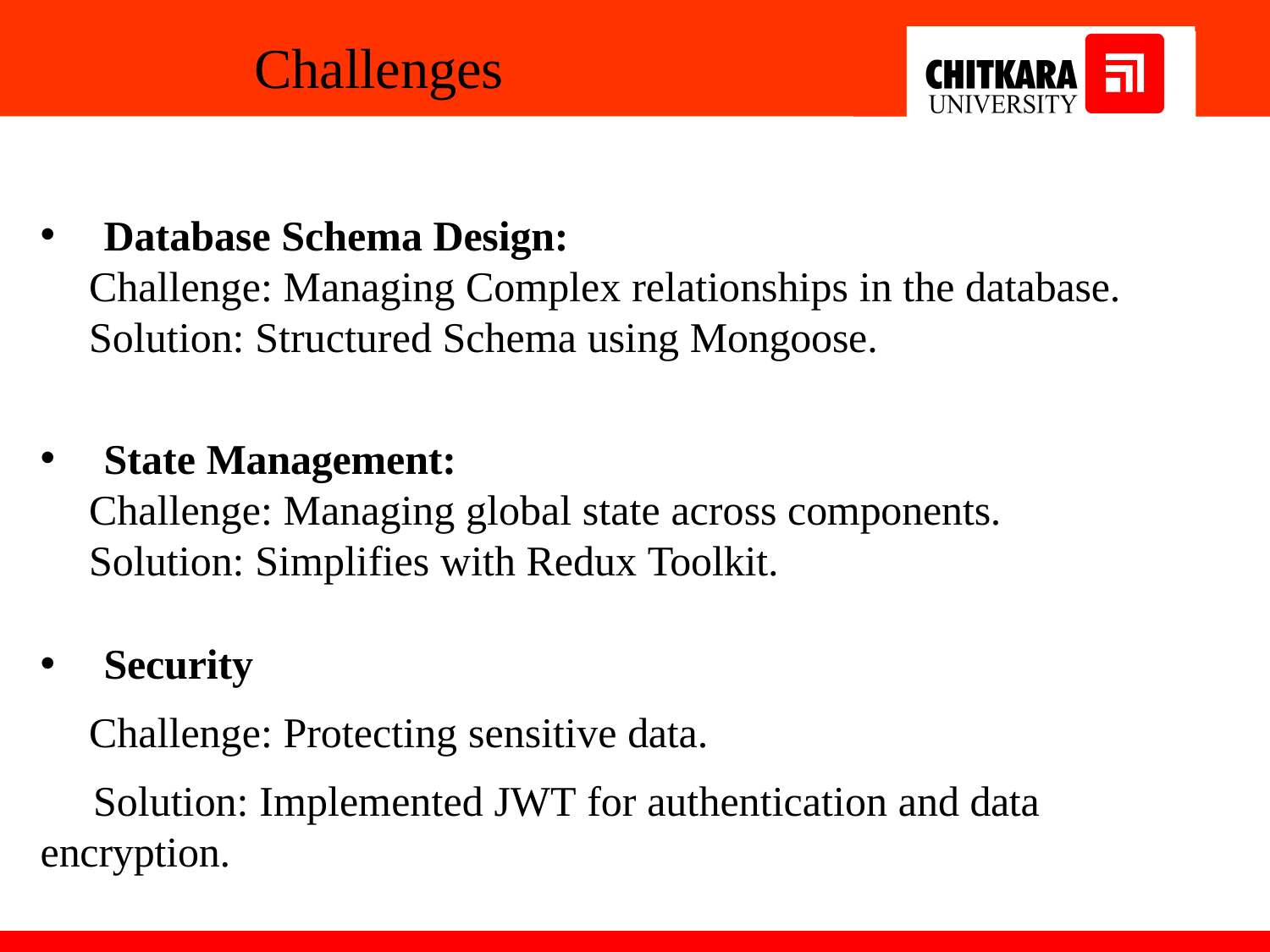

# Challenges
Database Schema Design:
Challenge: Managing Complex relationships in the database. Solution: Structured Schema using Mongoose.

State Management:
Challenge: Managing global state across components. Solution: Simplifies with Redux Toolkit.

Security
Challenge: Protecting sensitive data.
     Solution: Implemented JWT for authentication and data      encryption.